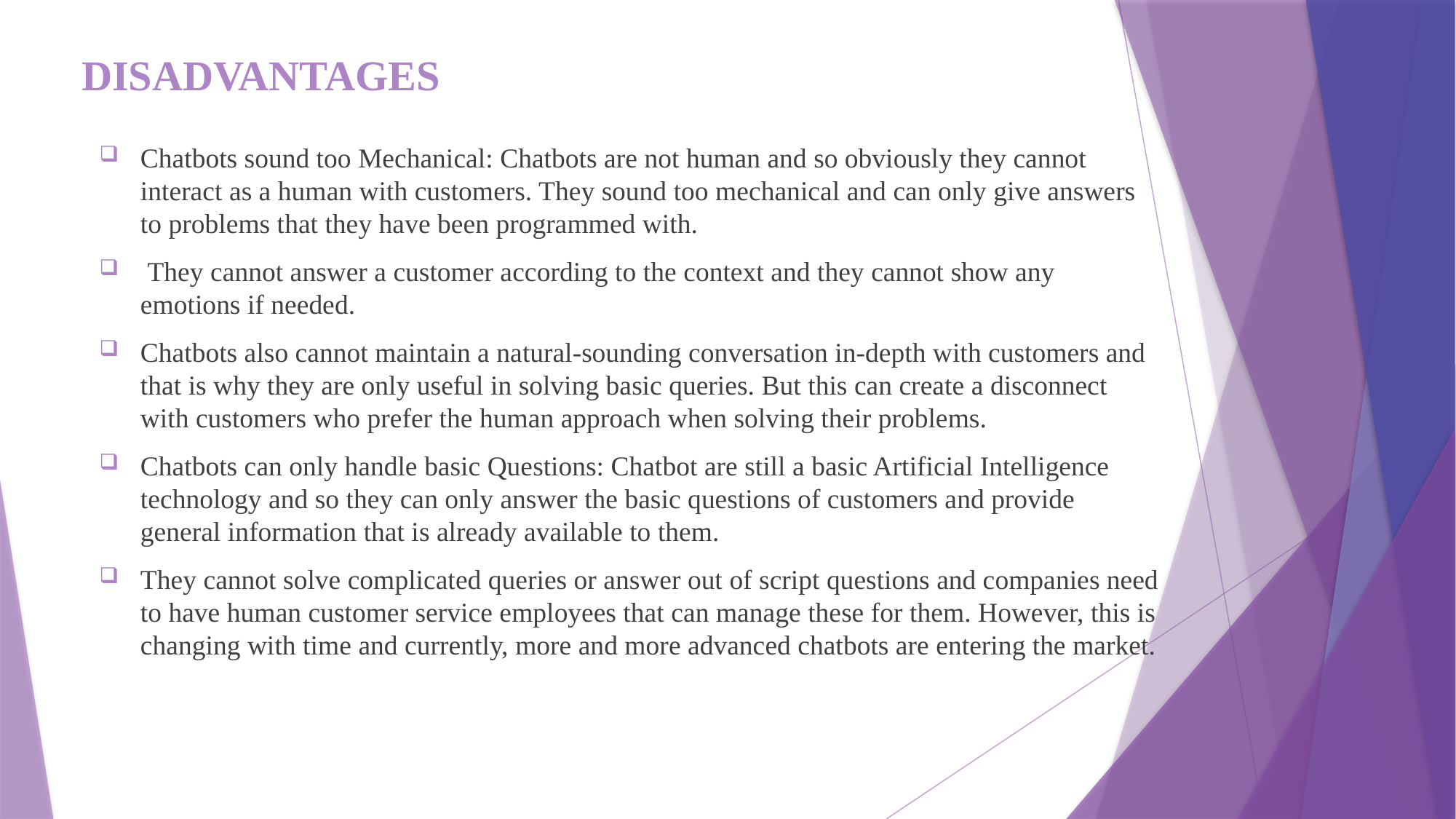

# DISADVANTAGES
Chatbots sound too Mechanical: Chatbots are not human and so obviously they cannot interact as a human with customers. They sound too mechanical and can only give answers to problems that they have been programmed with.
 They cannot answer a customer according to the context and they cannot show any emotions if needed.
Chatbots also cannot maintain a natural-sounding conversation in-depth with customers and that is why they are only useful in solving basic queries. But this can create a disconnect with customers who prefer the human approach when solving their problems.
Chatbots can only handle basic Questions: Chatbot are still a basic Artificial Intelligence technology and so they can only answer the basic questions of customers and provide general information that is already available to them.
They cannot solve complicated queries or answer out of script questions and companies need to have human customer service employees that can manage these for them. However, this is changing with time and currently, more and more advanced chatbots are entering the market.